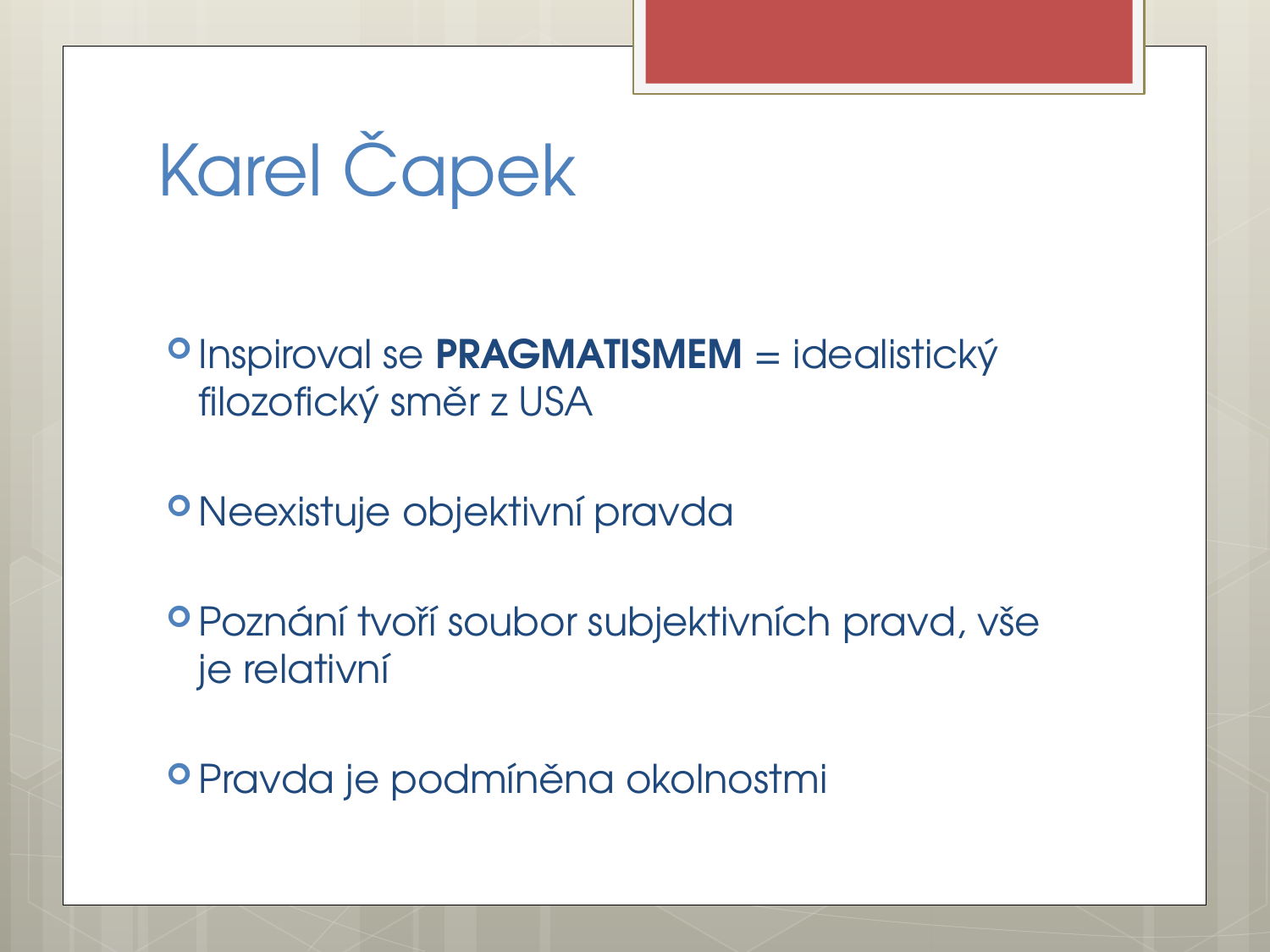

# Karel Čapek
Inspiroval se PRAGMATISMEM = idealistický filozofický směr z USA

Neexistuje objektivní pravda

Poznání tvoří soubor subjektivních pravd, vše je relativní

Pravda je podmíněna okolnostmi